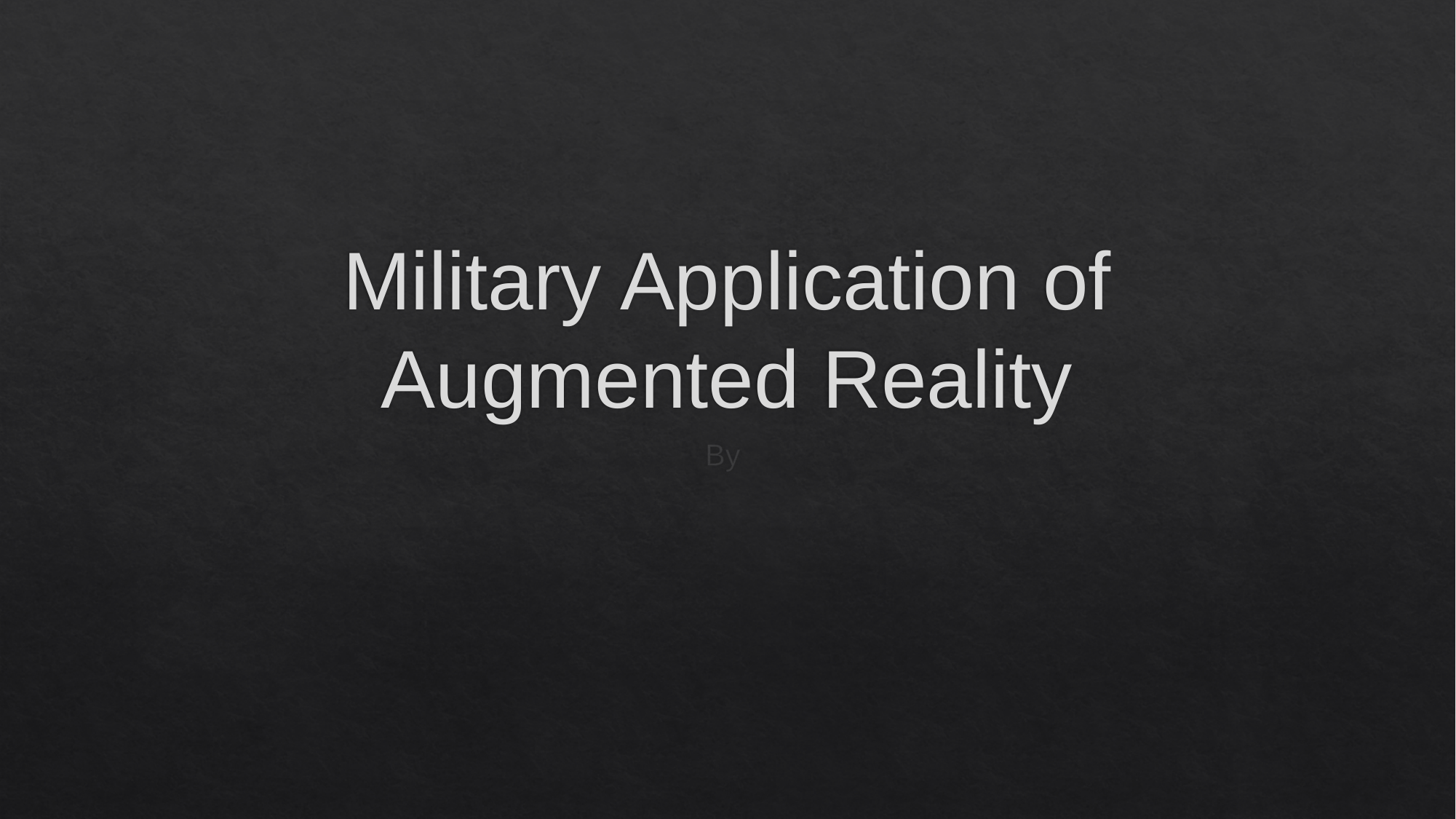

# Military Application of Augmented Reality
By